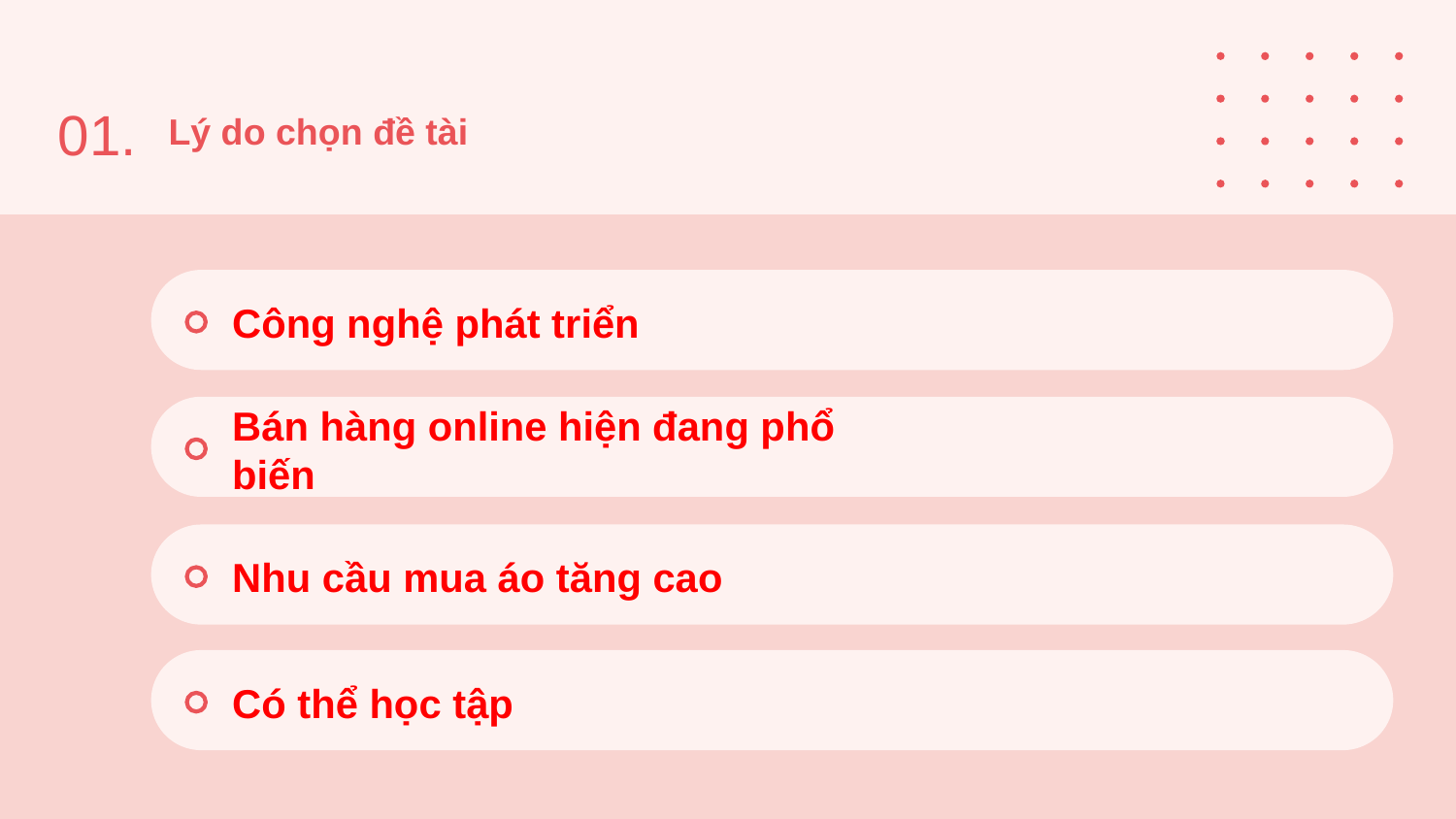

Lý do chọn đề tài
01.

Công nghệ phát triển

Bán hàng online hiện đang phổ biến

Nhu cầu mua áo tăng cao

Có thể học tập